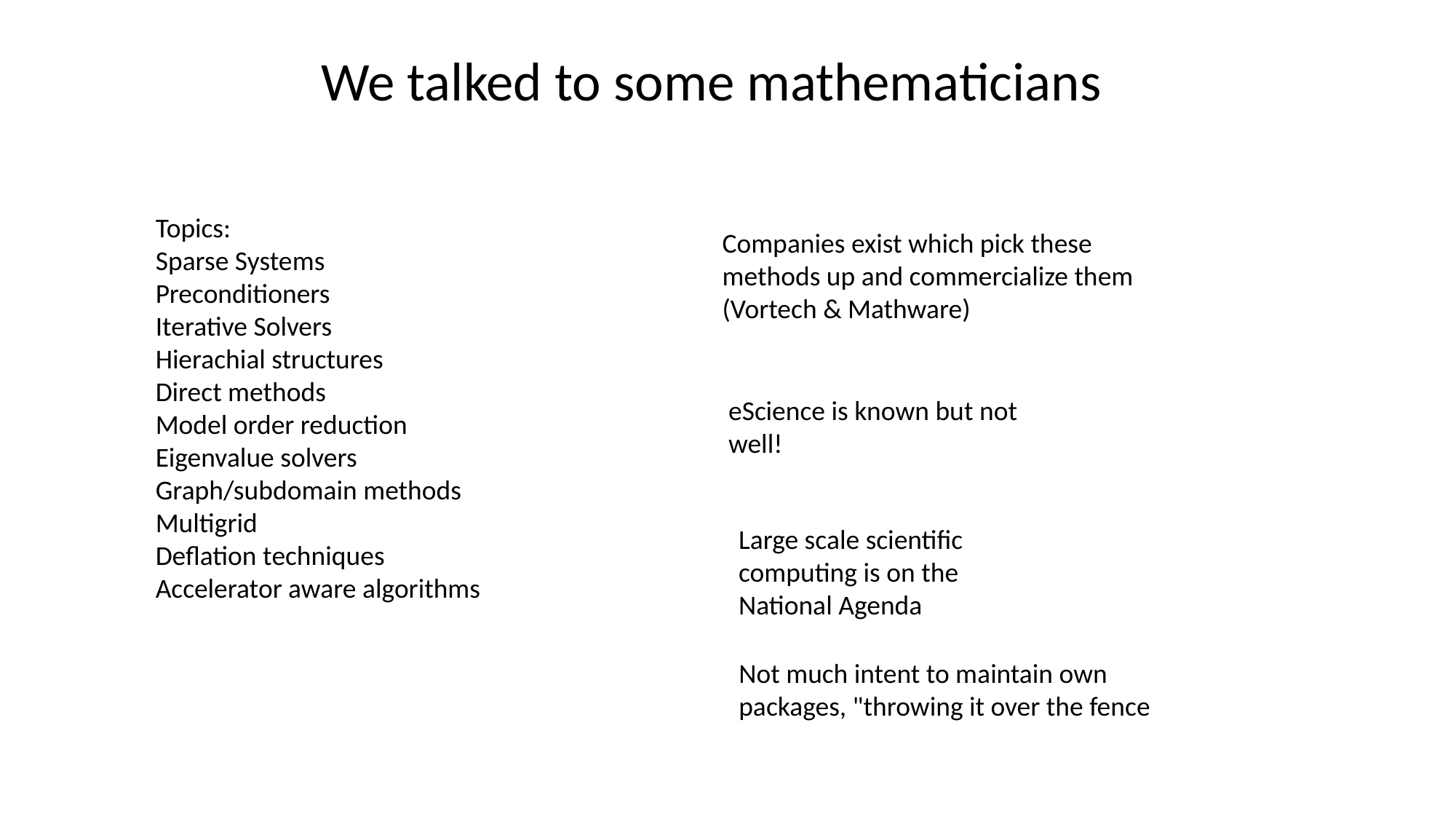

We talked to some mathematicians
Topics:
Sparse Systems
Preconditioners
Iterative Solvers
Hierachial structures
Direct methods
Model order reduction
Eigenvalue solvers
Graph/subdomain methods
Multigrid
Deflation techniques
Accelerator aware algorithms
Companies exist which pick these methods up and commercialize them (Vortech & Mathware)
eScience is known but not well!
Large scale scientific computing is on the National Agenda
Not much intent to maintain own packages, "throwing it over the fence